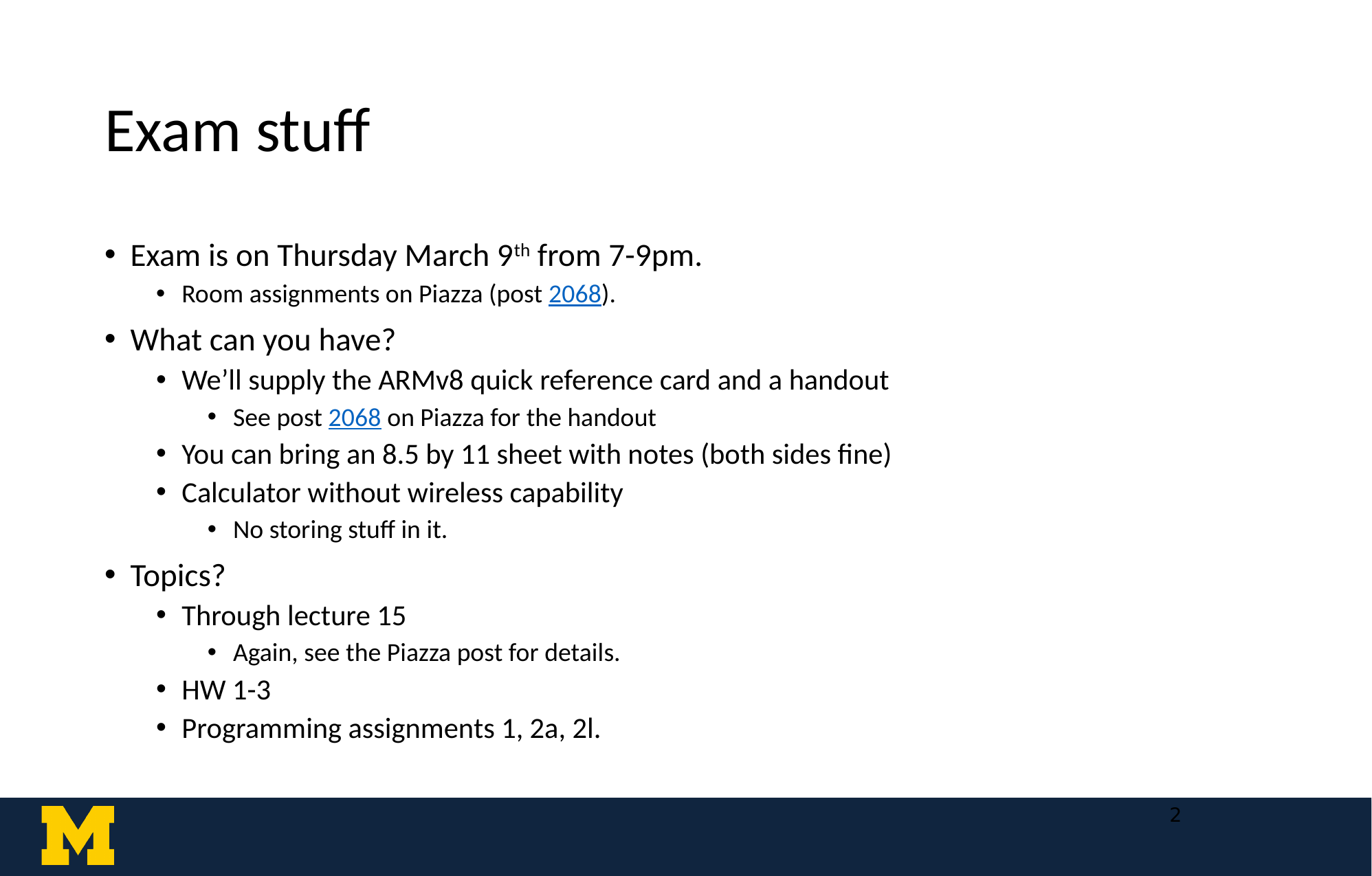

# Exam stuff
Exam is on Thursday March 9th from 7-9pm.
Room assignments on Piazza (post 2068).
What can you have?
We’ll supply the ARMv8 quick reference card and a handout
See post 2068 on Piazza for the handout
You can bring an 8.5 by 11 sheet with notes (both sides fine)
Calculator without wireless capability
No storing stuff in it.
Topics?
Through lecture 15
Again, see the Piazza post for details.
HW 1-3
Programming assignments 1, 2a, 2l.

2